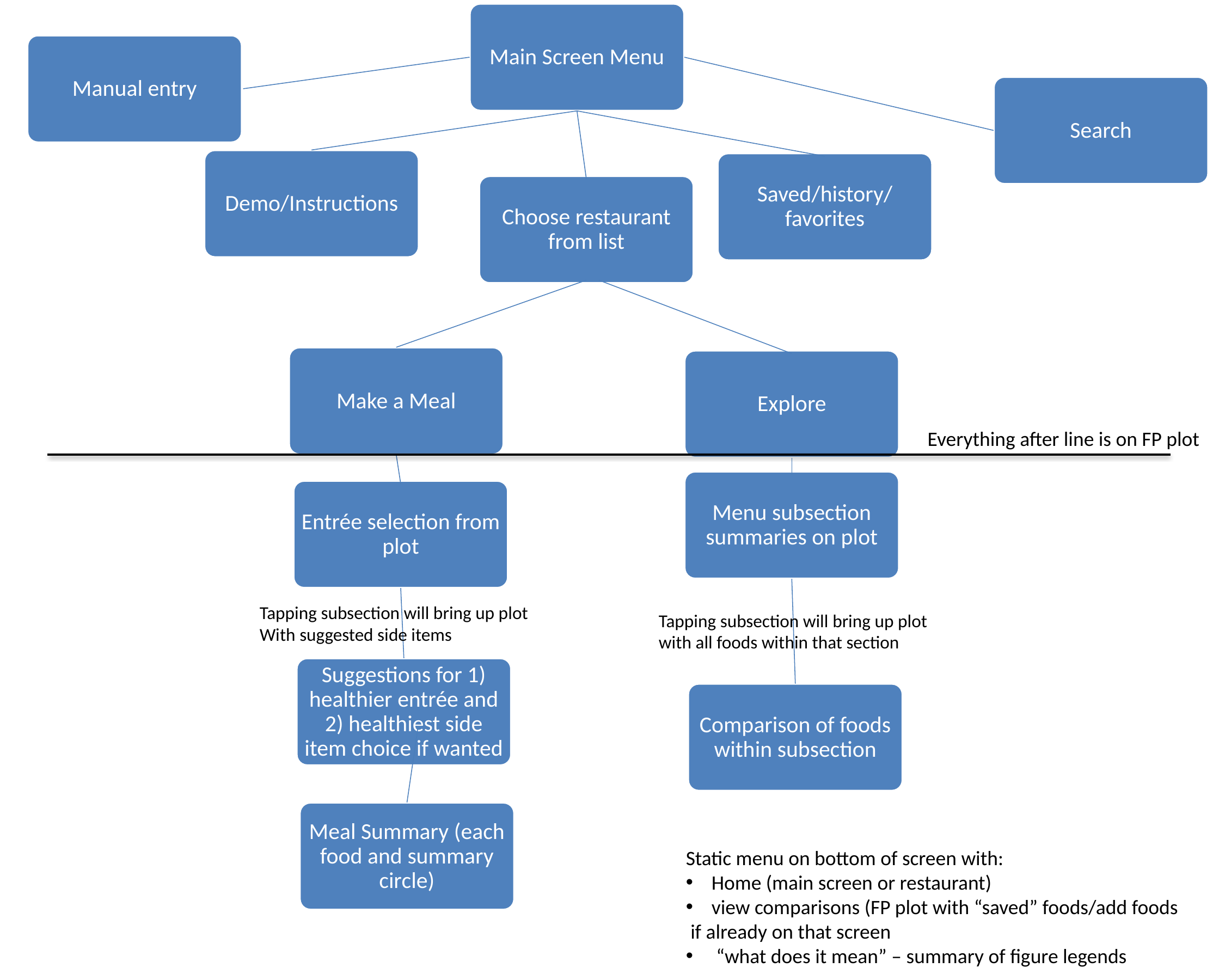

Main Screen Menu

Manual entry

Search

Demo/Instructions

Saved/history/favorites

Choose restaurant from list

Make a Meal

Explore
Everything after line is on FP plot

Menu subsection summaries on plot

Entrée selection from plot
Tapping subsection will bring up plot
With suggested side items
Tapping subsection will bring up plot
with all foods within that section

Suggestions for 1) healthier entrée and 2) healthiest side item choice if wanted

Comparison of foods within subsection

Meal Summary (each food and summary circle)
Static menu on bottom of screen with:
Home (main screen or restaurant)
view comparisons (FP plot with “saved” foods/add foods
 if already on that screen
 “what does it mean” – summary of figure legends